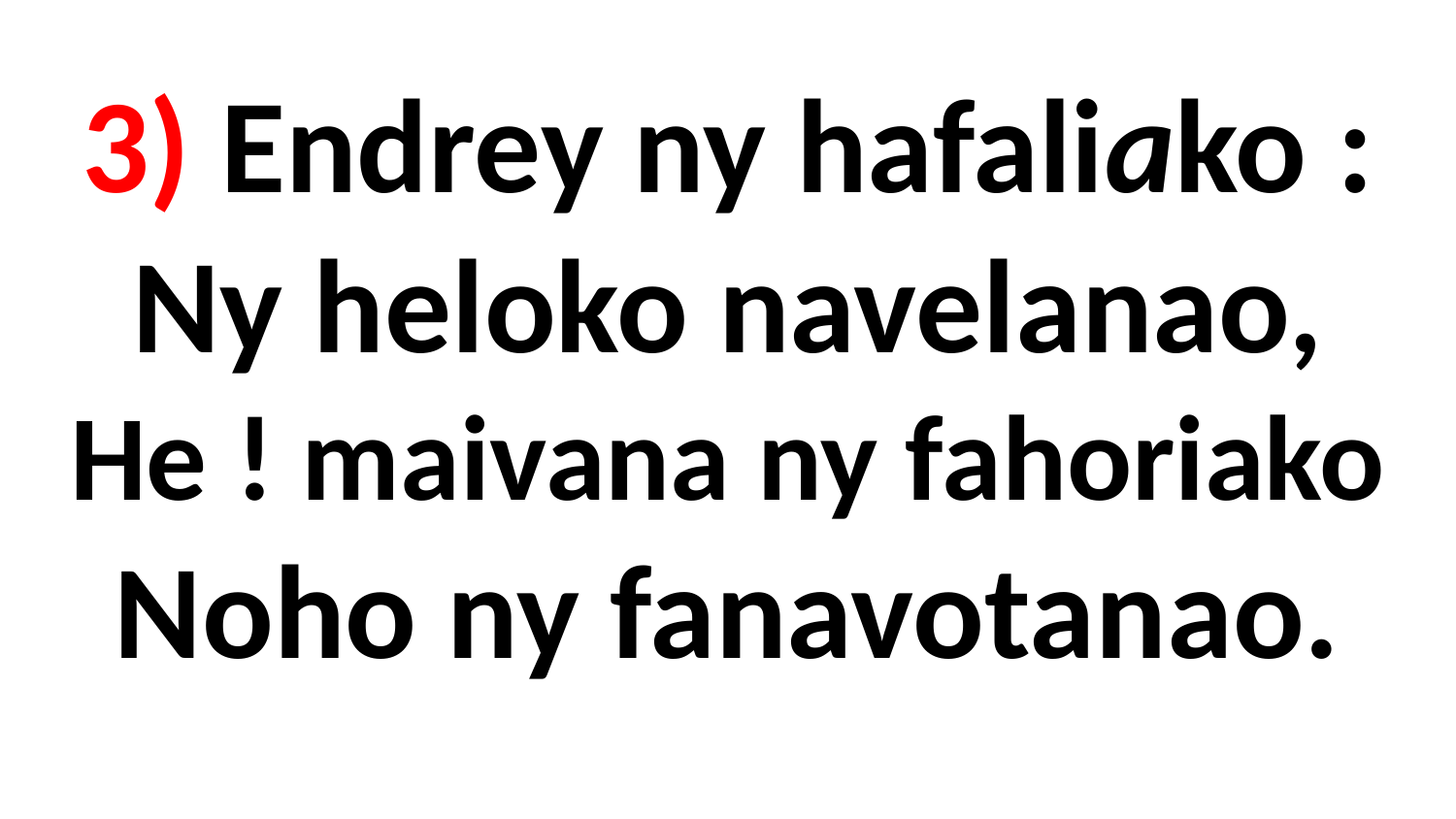

# 3) Endrey ny hafaliako : Ny heloko navelanao, He ! maivana ny fahoriako Noho ny fanavotanao.